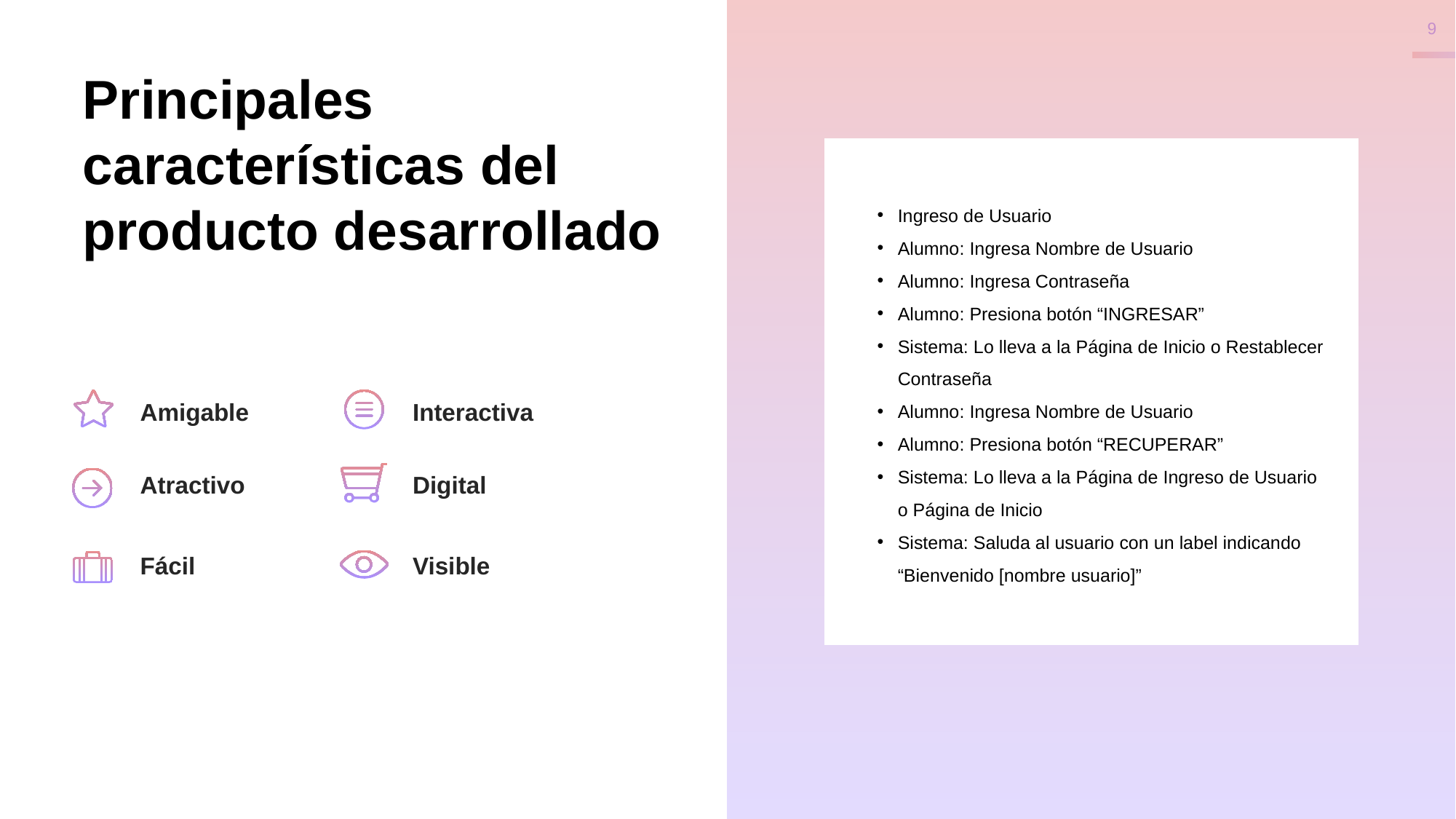

Principales características del producto desarrollado

Ingreso de Usuario
Alumno: Ingresa Nombre de Usuario
Alumno: Ingresa Contraseña
Alumno: Presiona botón “INGRESAR”
Sistema: Lo lleva a la Página de Inicio o Restablecer Contraseña
Alumno: Ingresa Nombre de Usuario
Alumno: Presiona botón “RECUPERAR”
Sistema: Lo lleva a la Página de Ingreso de Usuario o Página de Inicio
Sistema: Saluda al usuario con un label indicando “Bienvenido [nombre usuario]”

Amigable
Interactiva

Atractivo
Digital

Fácil
Visible